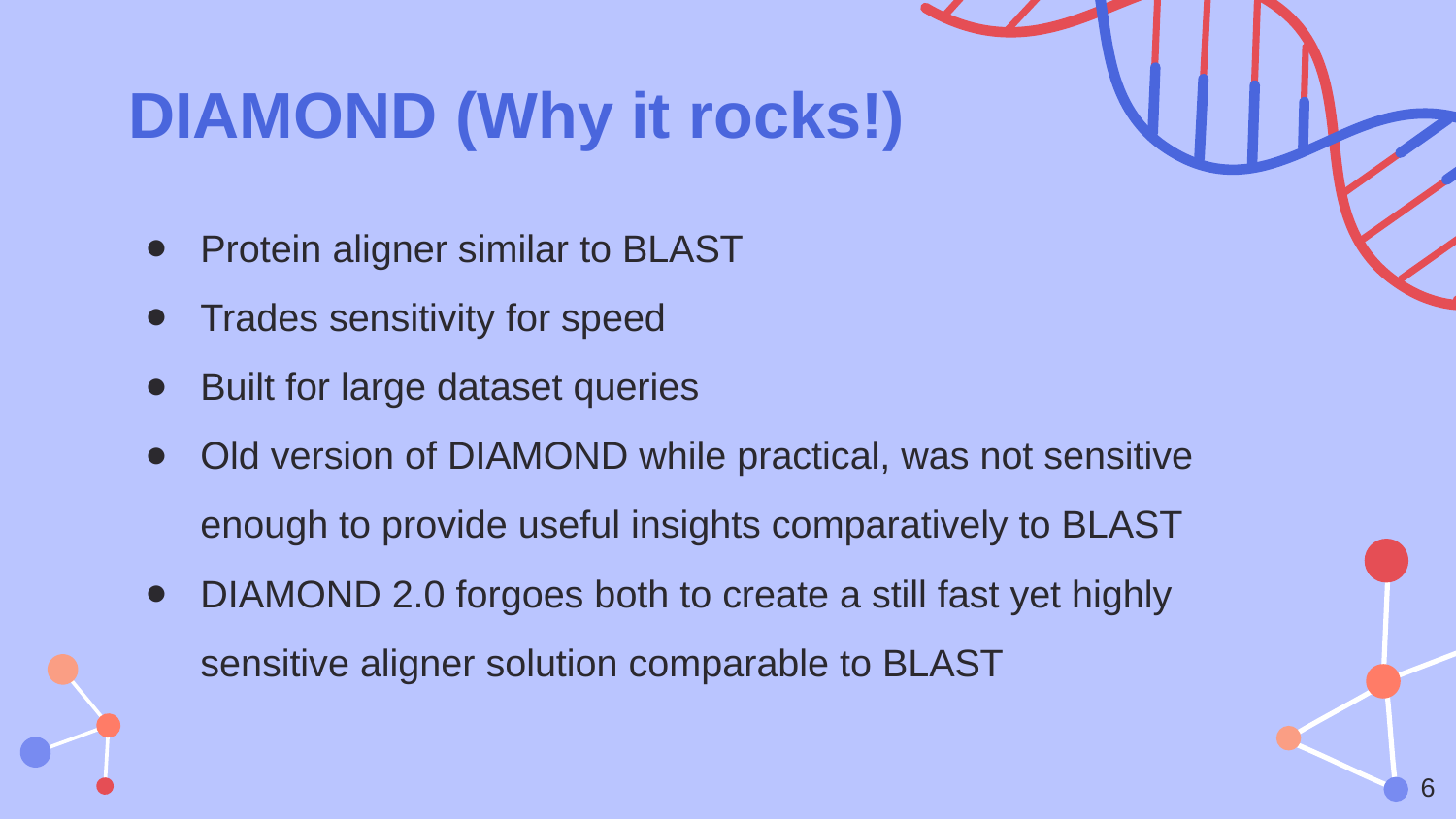

# DIAMOND (Why it rocks!)
Protein aligner similar to BLAST
Trades sensitivity for speed
Built for large dataset queries
Old version of DIAMOND while practical, was not sensitive enough to provide useful insights comparatively to BLAST
DIAMOND 2.0 forgoes both to create a still fast yet highly sensitive aligner solution comparable to BLAST
6